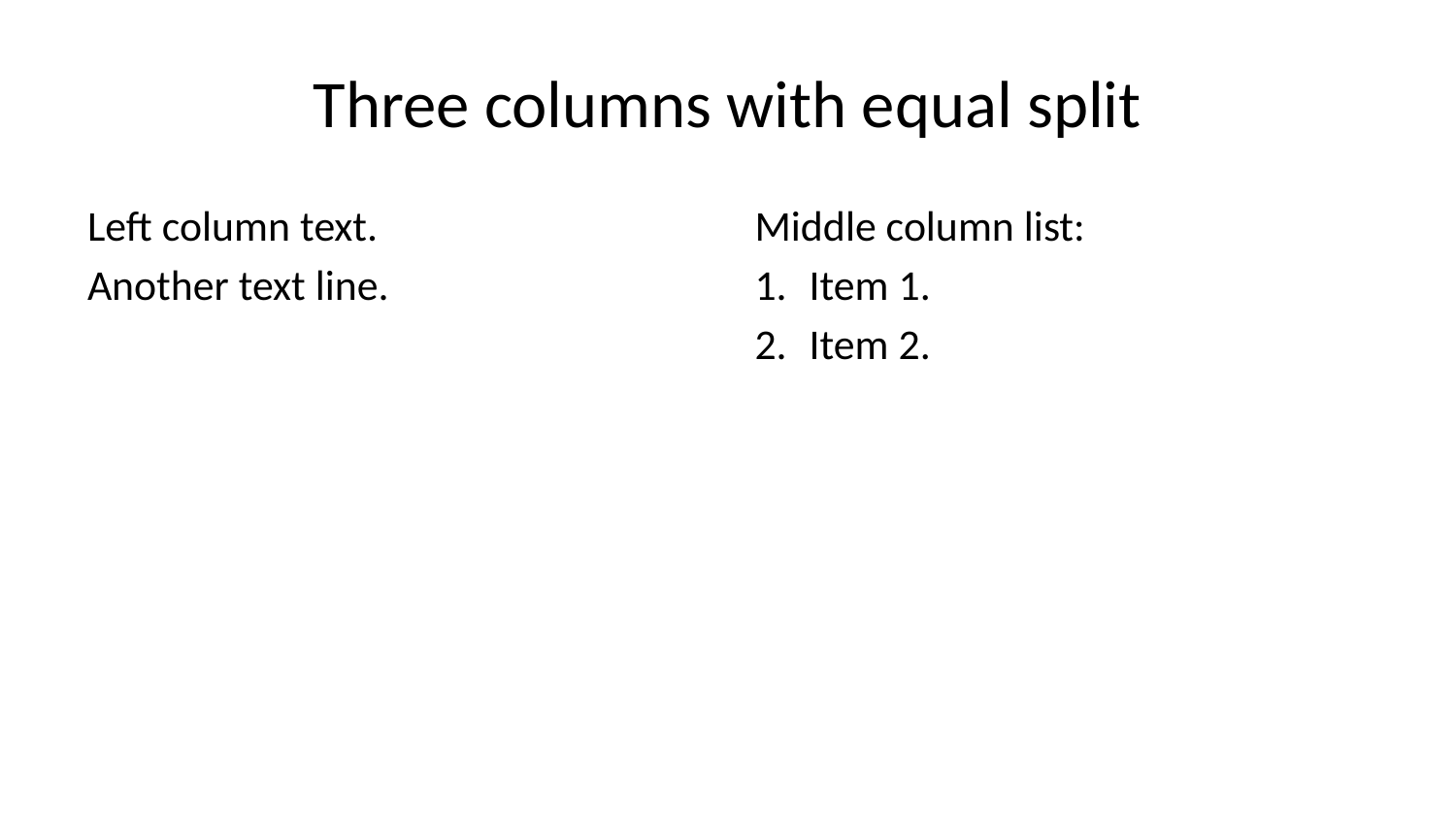

# Three columns with equal split
Left column text.
Another text line.
Middle column list:
Item 1.
Item 2.